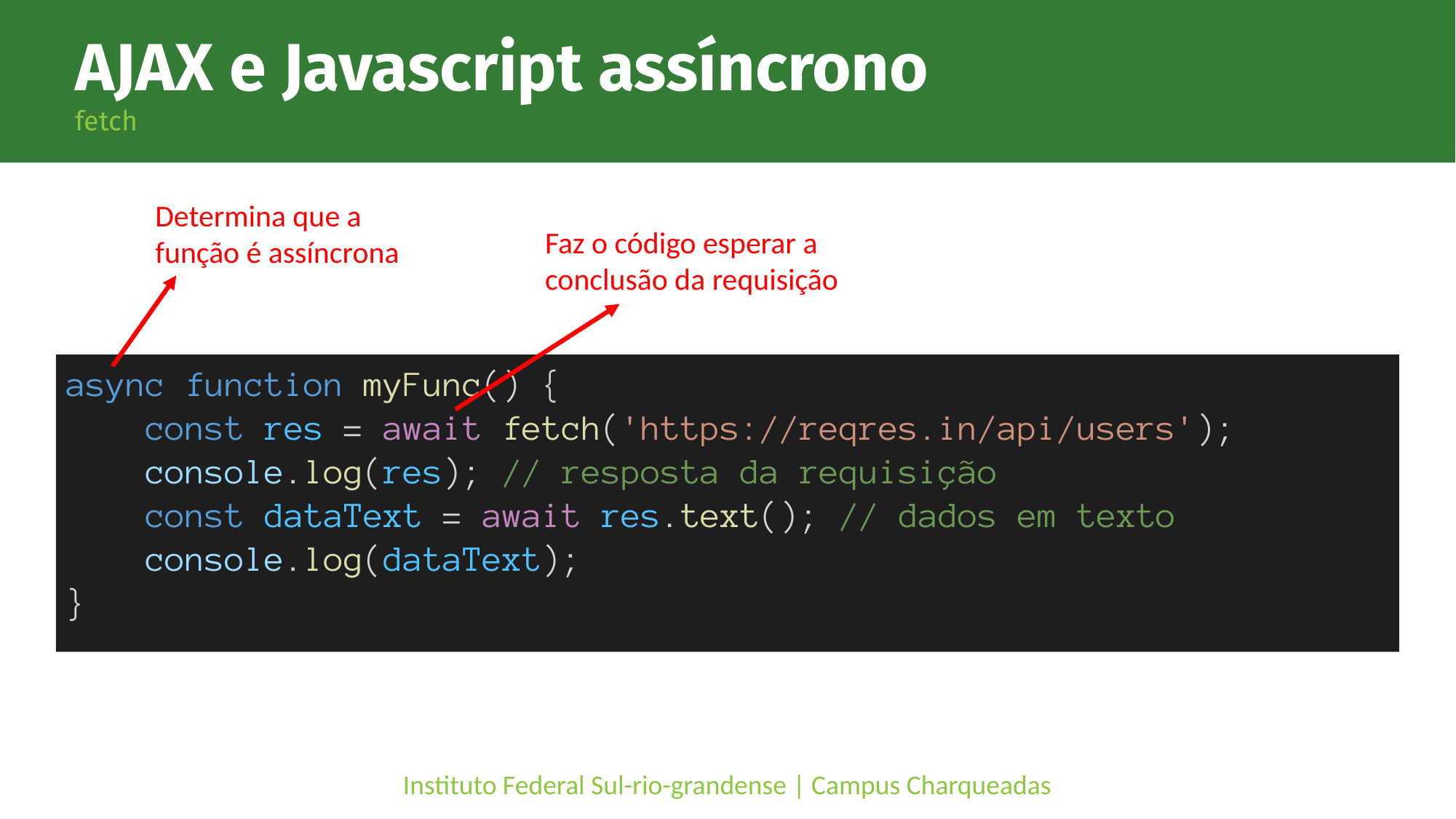

AJAX e Javascript assíncrono
fetch
Determina que a função é assíncrona
Faz o código esperar a conclusão da requisição
async function myFunc() {
    const res = await fetch('https://reqres.in/api/users');
    console.log(res); // resposta da requisição
    const dataText = await res.text(); // dados em texto
    console.log(dataText);
}